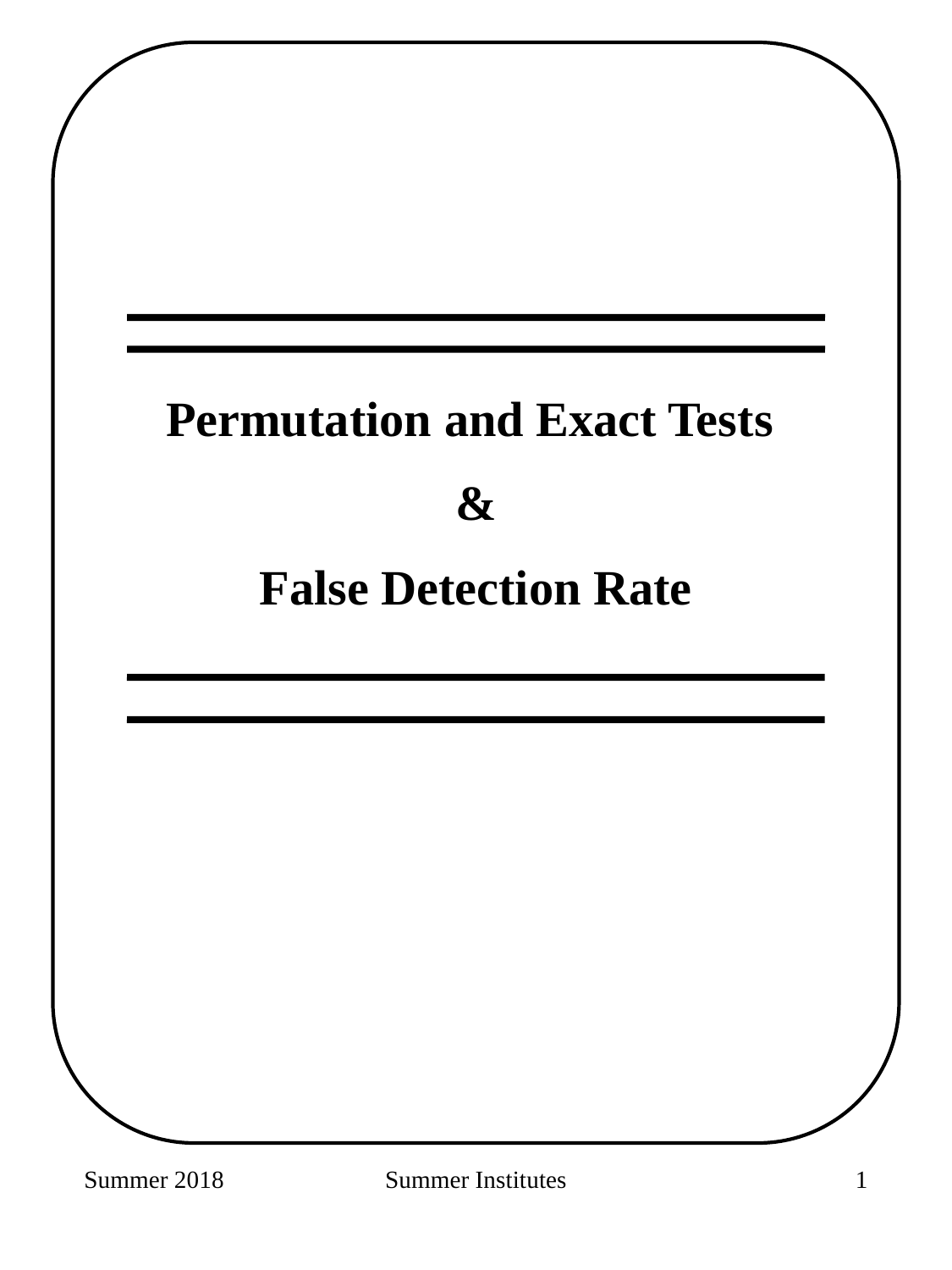

Permutation and Exact Tests
&
False Detection Rate

Summer 2018
Summer Institutes
1